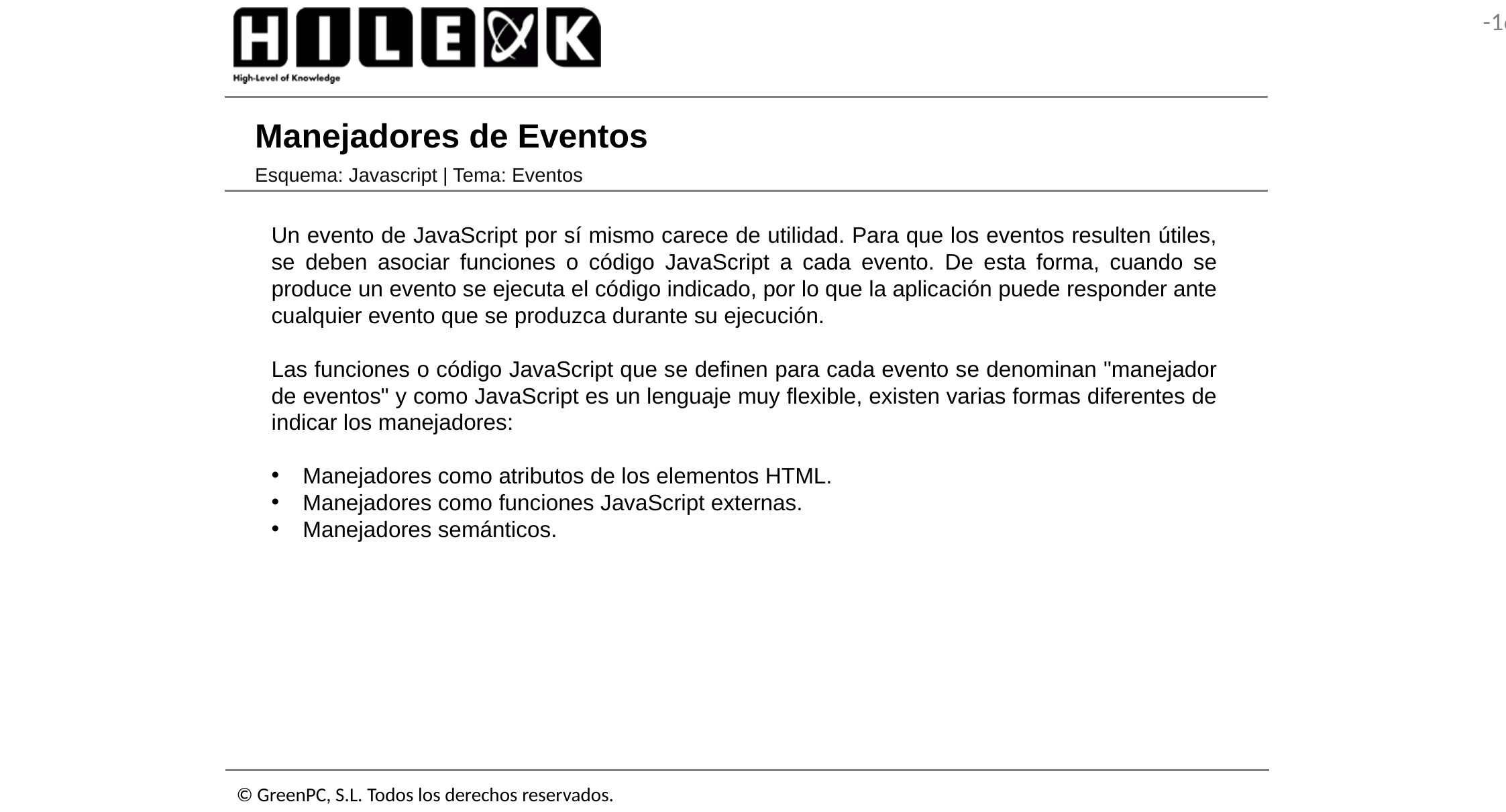

# Manejadores de Eventos
Esquema: Javascript | Tema: Eventos
Un evento de JavaScript por sí mismo carece de utilidad. Para que los eventos resulten útiles, se deben asociar funciones o código JavaScript a cada evento. De esta forma, cuando se produce un evento se ejecuta el código indicado, por lo que la aplicación puede responder ante cualquier evento que se produzca durante su ejecución.

Las funciones o código JavaScript que se definen para cada evento se denominan "manejador de eventos" y como JavaScript es un lenguaje muy flexible, existen varias formas diferentes de indicar los manejadores:

Manejadores como atributos de los elementos HTML.
Manejadores como funciones JavaScript externas.
Manejadores semánticos.